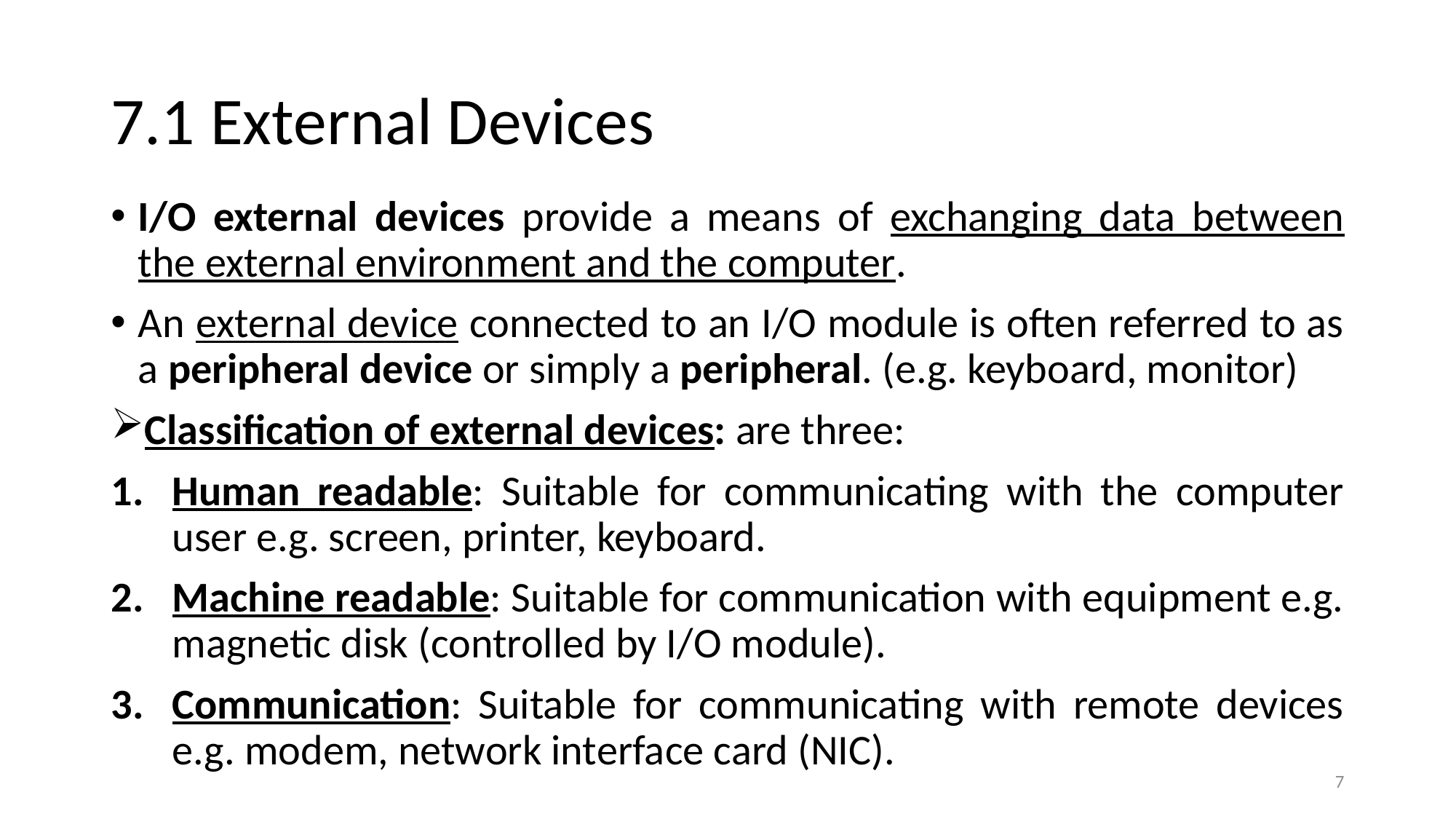

# 7.1 External Devices
I/O external devices provide a means of exchanging data between the external environment and the computer.
An external device connected to an I/O module is often referred to as a peripheral device or simply a peripheral. (e.g. keyboard, monitor)
Classification of external devices: are three:
Human readable: Suitable for communicating with the computer user e.g. screen, printer, keyboard.
Machine readable: Suitable for communication with equipment e.g. magnetic disk (controlled by I/O module).
Communication: Suitable for communicating with remote devices e.g. modem, network interface card (NIC).
7